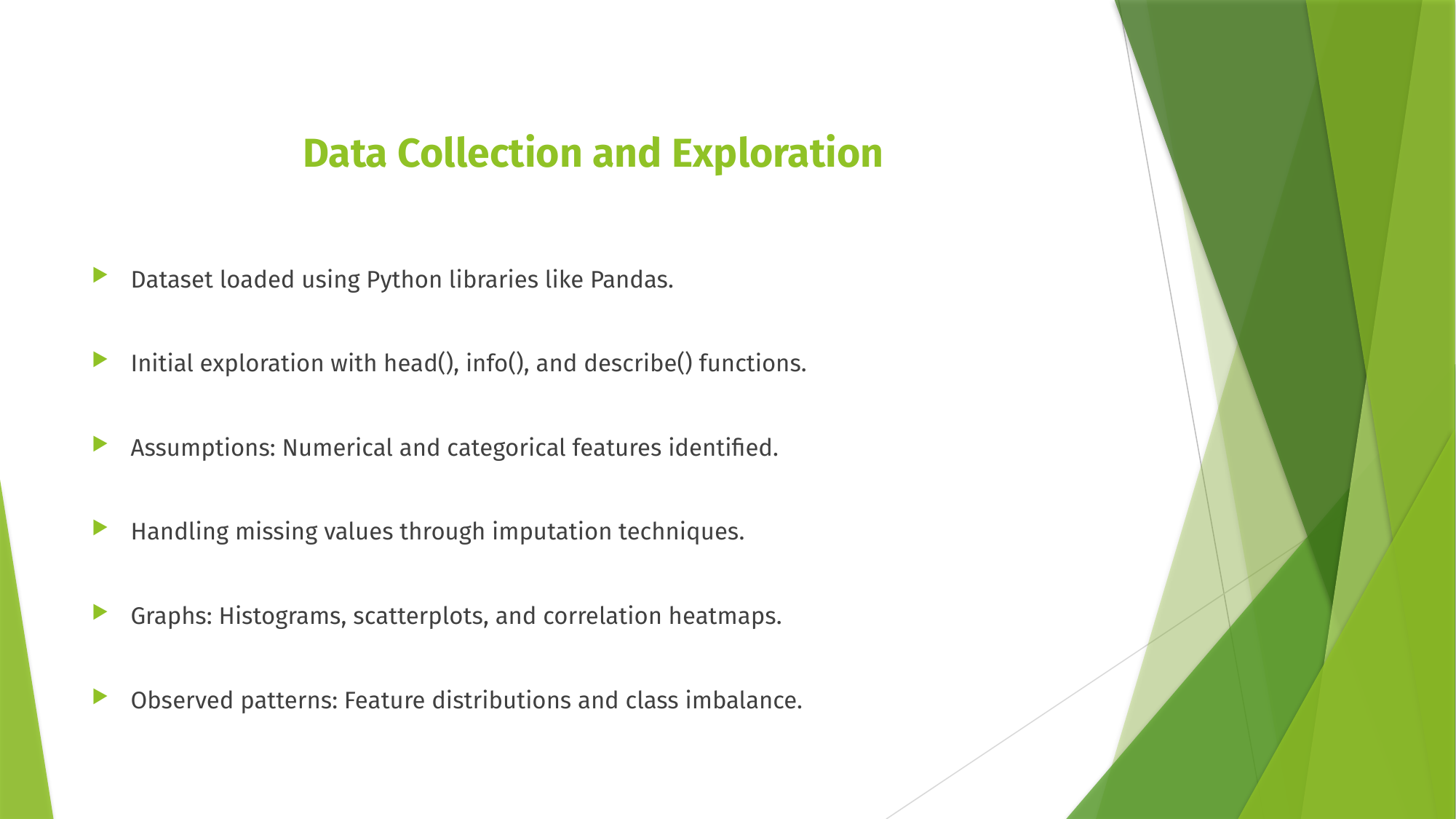

# Data Collection and Exploration
Dataset loaded using Python libraries like Pandas.

Initial exploration with head(), info(), and describe() functions.

Assumptions: Numerical and categorical features identified.

Handling missing values through imputation techniques.

Graphs: Histograms, scatterplots, and correlation heatmaps.

Observed patterns: Feature distributions and class imbalance.